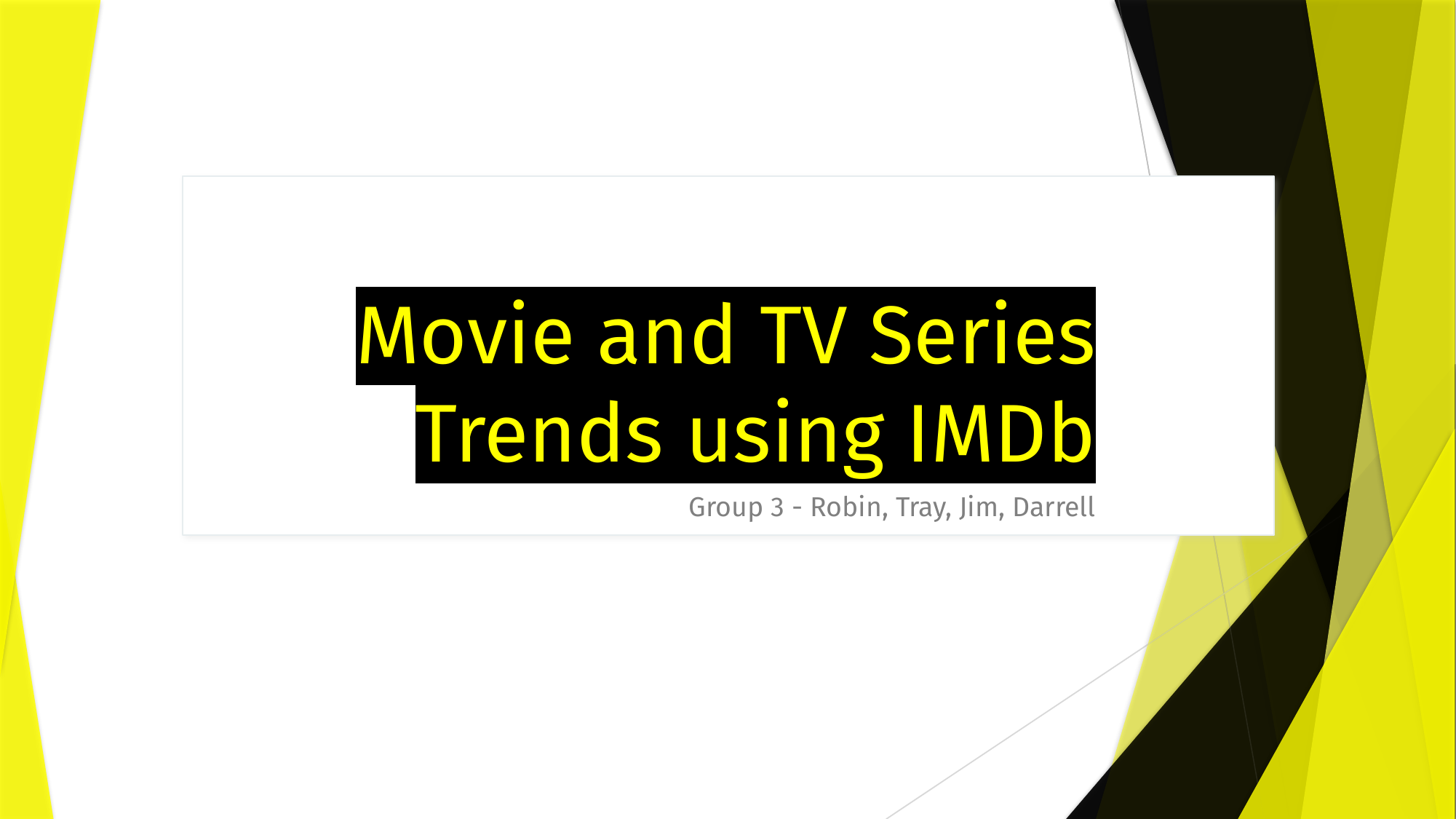

# Movie and TV Series Trends using IMDb
Group 3 - Robin, Tray, Jim, Darrell